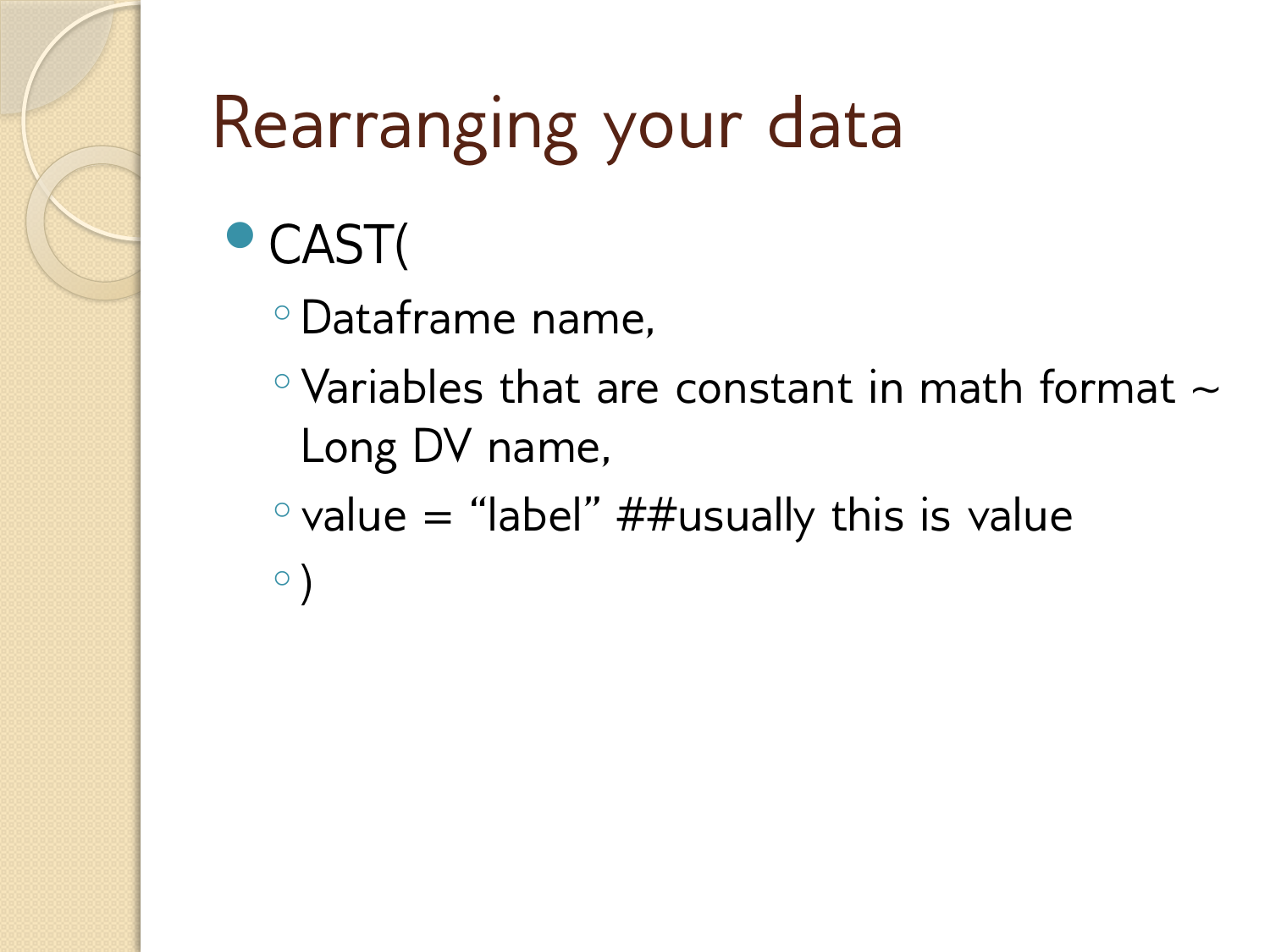

# Rearranging your data
CAST(
Dataframe name,
Variables that are constant in math format ~ Long DV name,
value = “label” ##usually this is value
)